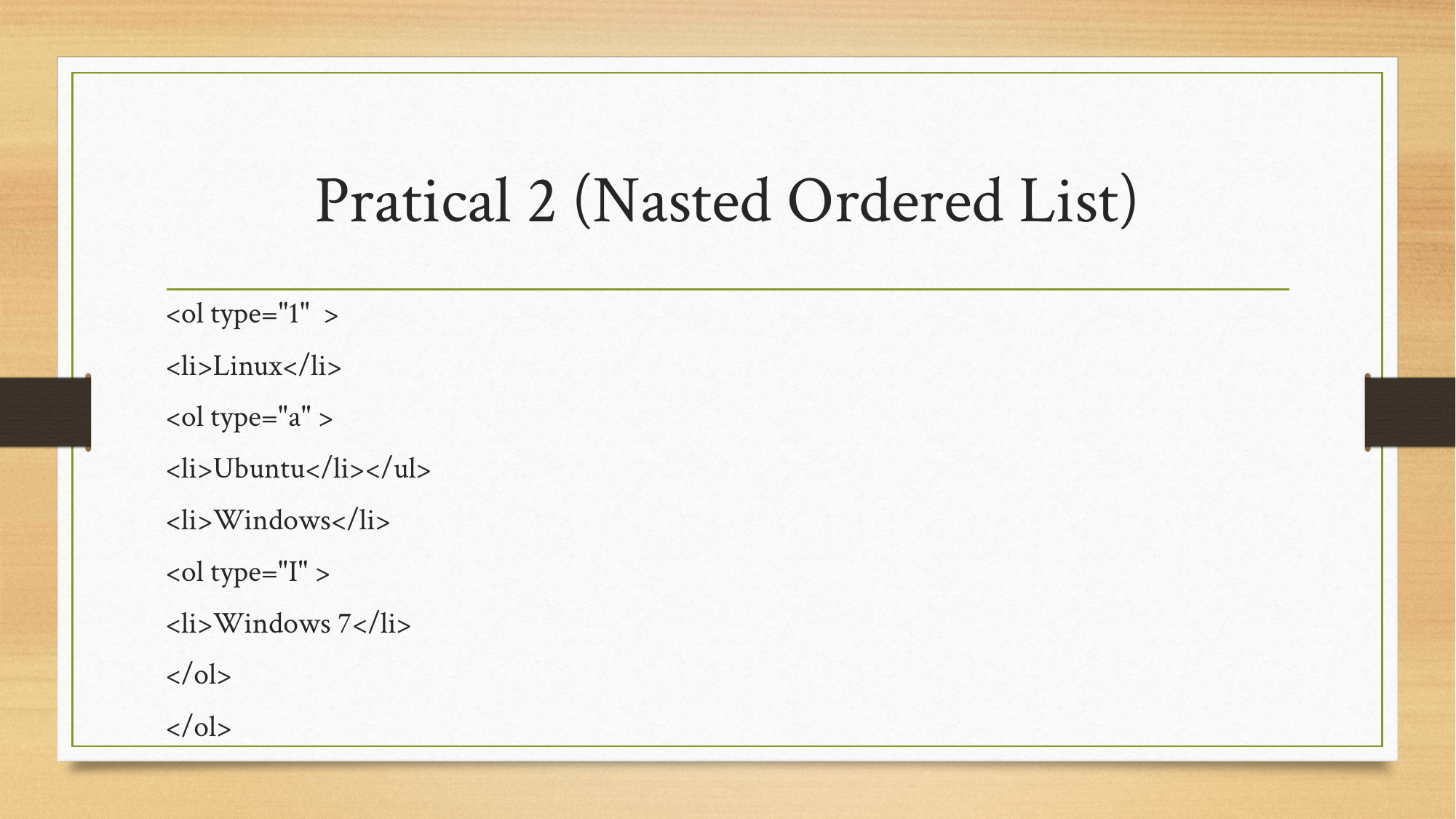

# Pratical 2 (Nasted Ordered List)
﻿<ol type="1"  >
<li>Linux</li>
<ol type="a" >
<li>Ubuntu</li></ul>
<li>Windows</li>
<ol type="I" >
<li>Windows 7</li>
</ol>
</ol>